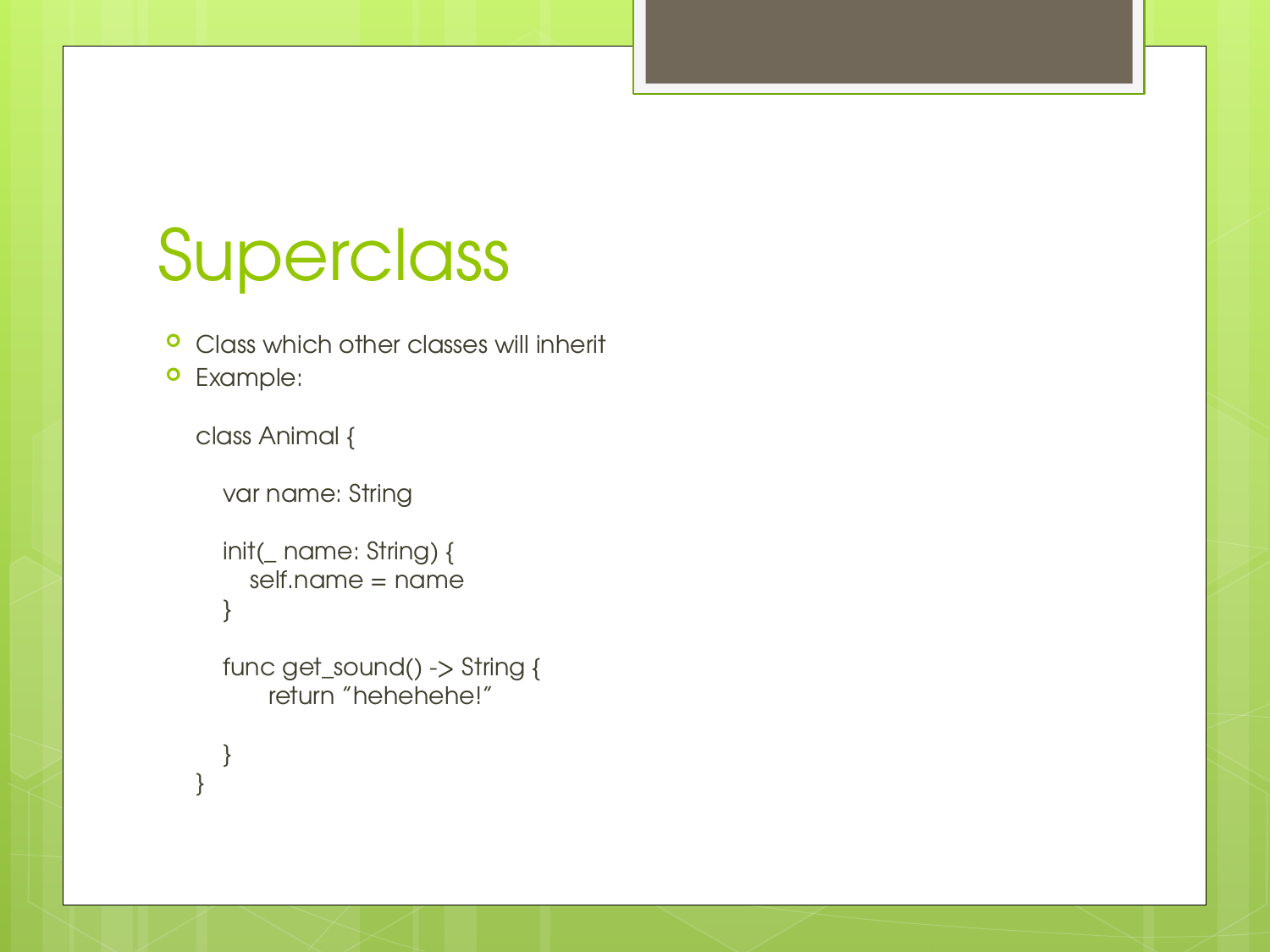

# Superclass
Class which other classes will inherit
Example:
class Animal {
    var name: String
    init(_ name: String) {
        self.name = name
    }
    func get_sound() -> String {
	return ”hehehehe!”
    }
}